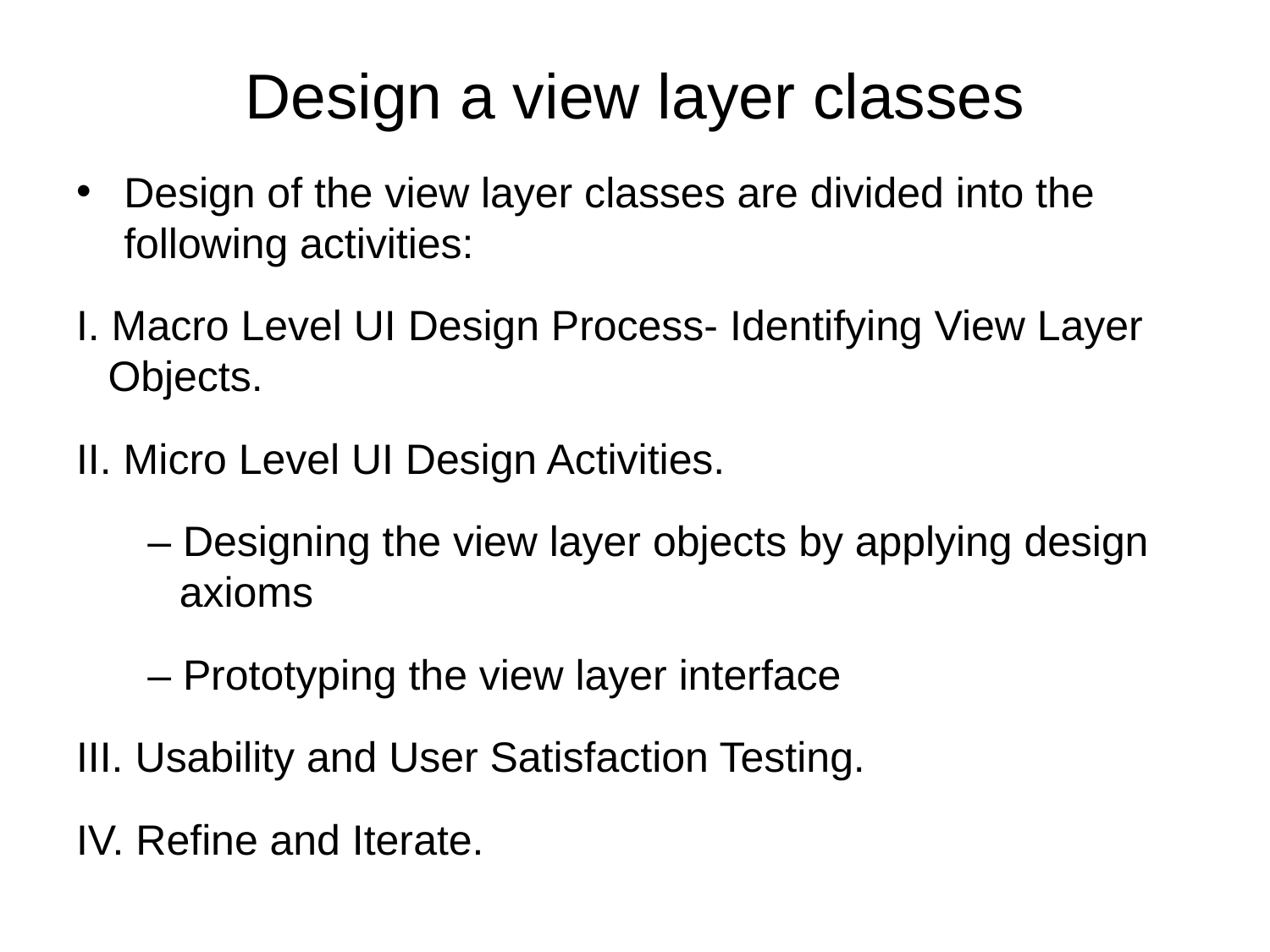

# Design a view layer classes
Design of the view layer classes are divided into the following activities:
I. Macro Level UI Design Process- Identifying View Layer Objects.
II. Micro Level UI Design Activities.
– Designing the view layer objects by applying design axioms
– Prototyping the view layer interface
III. Usability and User Satisfaction Testing.
IV. Refine and Iterate.